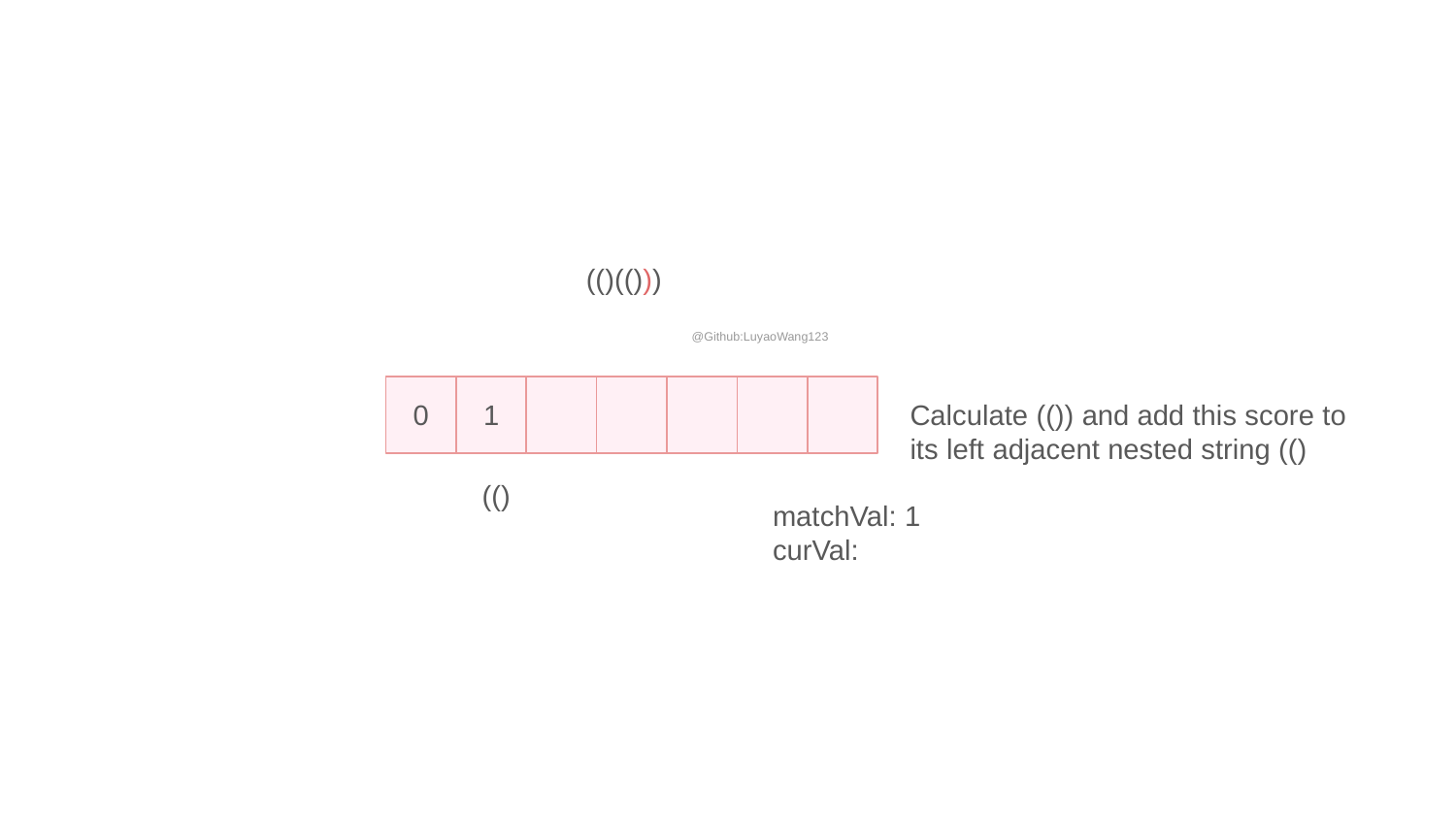

(()(()))
@Github:LuyaoWang123

0

1

Calculate (()) and add this score to its left adjacent nested string (()
(()

matchVal: 1
curVal: